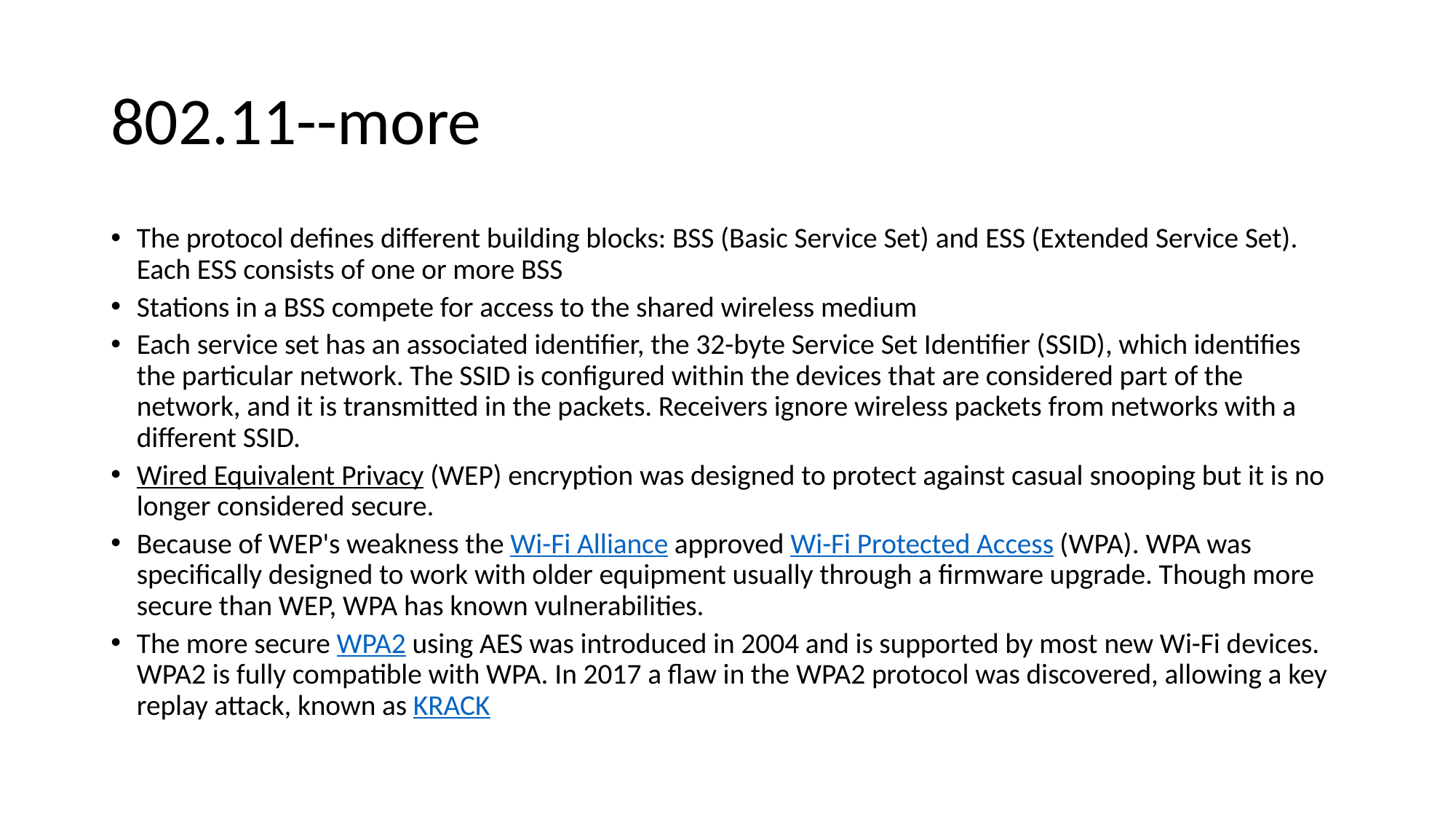

802.11--more
The protocol defines different building blocks: BSS (Basic Service Set) and ESS (Extended Service Set). Each ESS consists of one or more BSS
Stations in a BSS compete for access to the shared wireless medium
Each service set has an associated identifier, the 32-byte Service Set Identifier (SSID), which identifies the particular network. The SSID is configured within the devices that are considered part of the network, and it is transmitted in the packets. Receivers ignore wireless packets from networks with a different SSID.
Wired Equivalent Privacy (WEP) encryption was designed to protect against casual snooping but it is no longer considered secure.
Because of WEP's weakness the Wi-Fi Alliance approved Wi-Fi Protected Access (WPA). WPA was specifically designed to work with older equipment usually through a firmware upgrade. Though more secure than WEP, WPA has known vulnerabilities.
The more secure WPA2 using AES was introduced in 2004 and is supported by most new Wi-Fi devices. WPA2 is fully compatible with WPA. In 2017 a flaw in the WPA2 protocol was discovered, allowing a key replay attack, known as KRACK